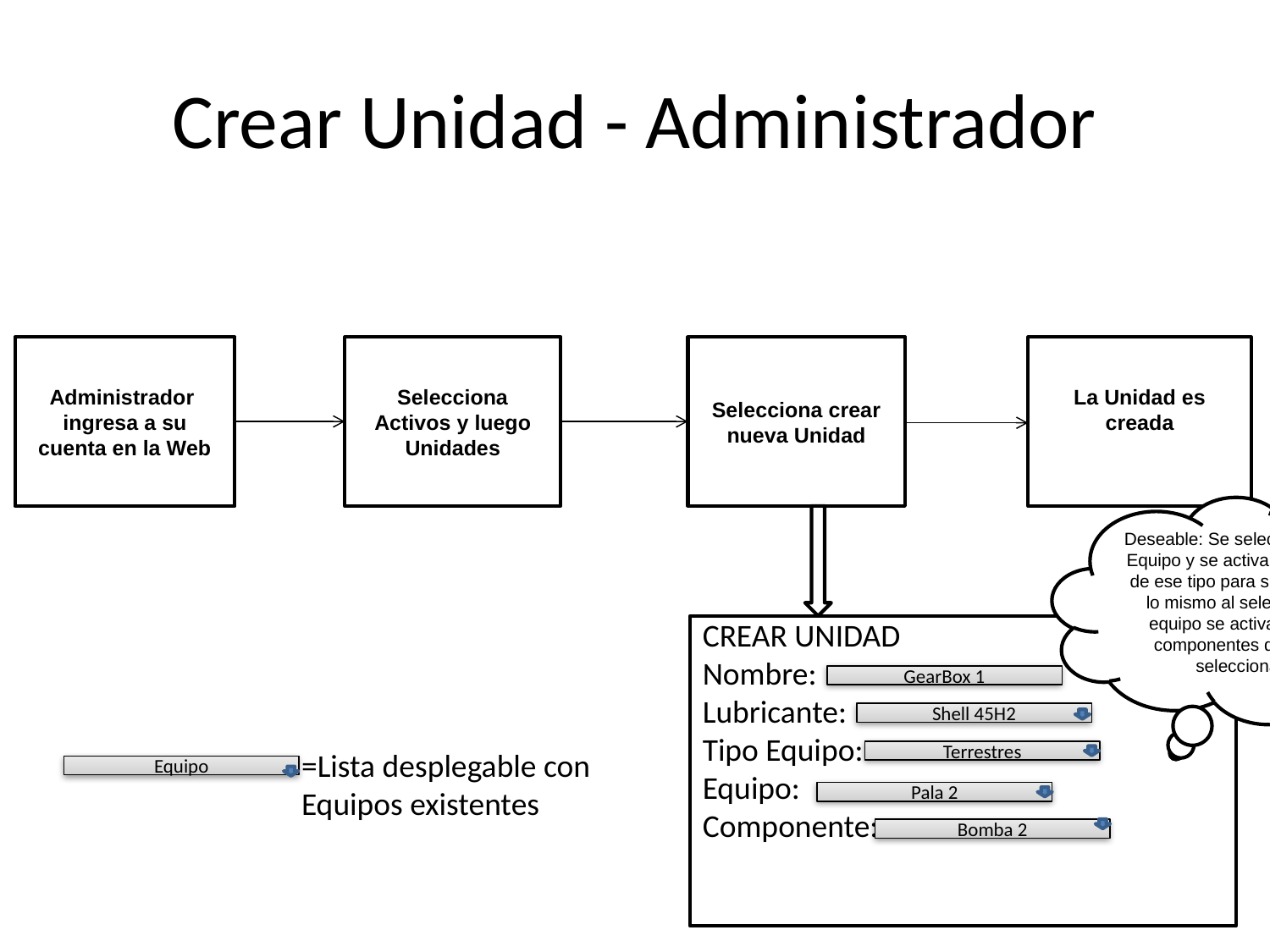

# Crear Unidad - Administrador
La Unidad es creada

Administrador  ingresa a su cuenta en la Web
Selecciona Activos y luego Unidades
Selecciona crear nueva Unidad
Deseable: Se selecciona tipo de Equipo y se activan los equipos de ese tipo para seleccionar 1, lo mismo al seleccionar un equipo se activan solo los componentes del equipo seleccionado.

CREAR UNIDAD
Nombre:
Lubricante:
Tipo Equipo:
Equipo:
Componente:

GearBox 1
Shell 45H2

=Lista desplegable con
Equipos existentes
Terrestres

Equipo

Pala 2

Bomba 2